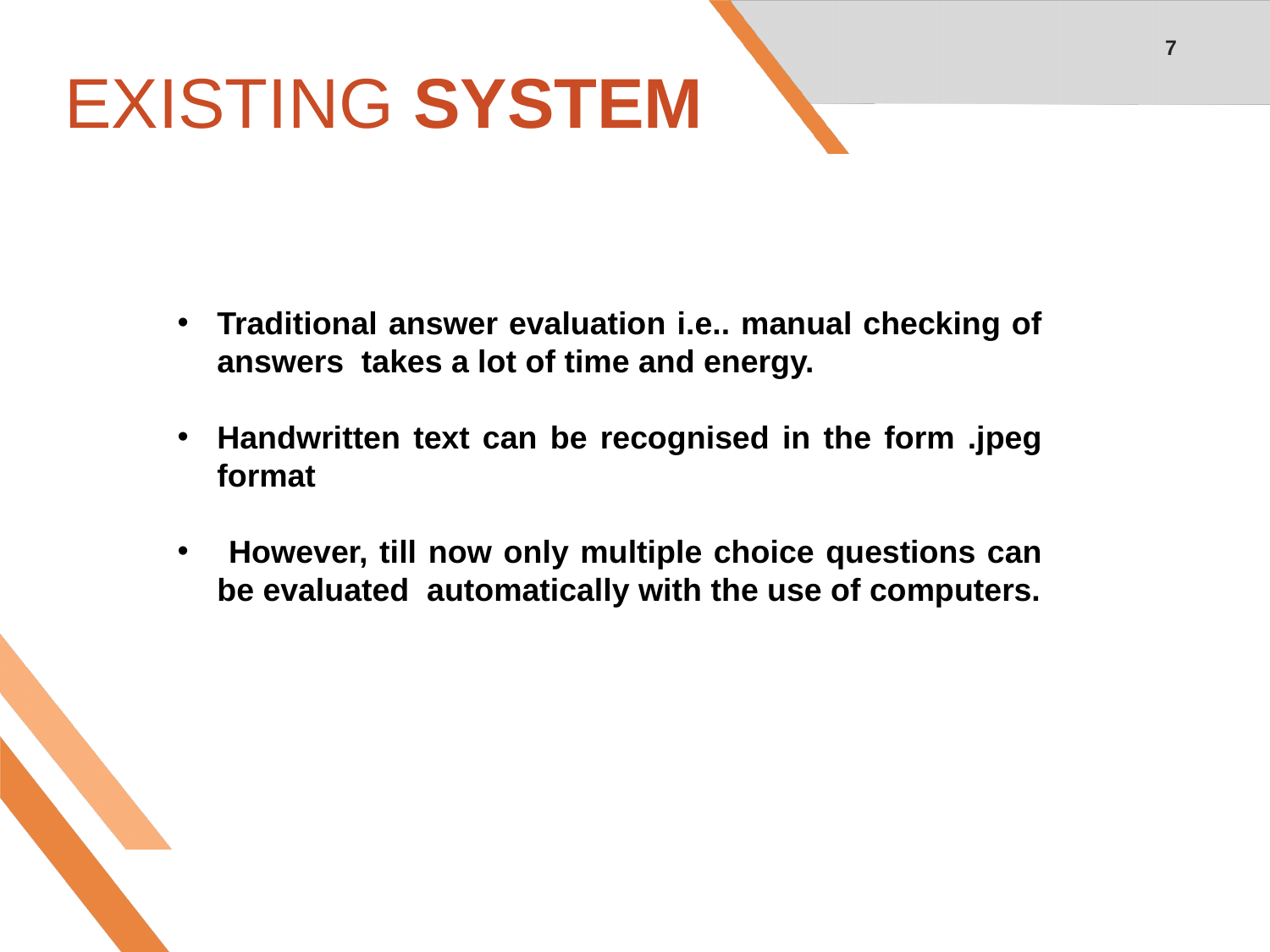

7
# EXISTING SYSTEM
Traditional answer evaluation i.e.. manual checking of answers  takes a lot of time and energy.

Handwritten text can be recognised in the form .jpeg format

 However, till now only multiple choice questions can be evaluated  automatically with the use of computers.